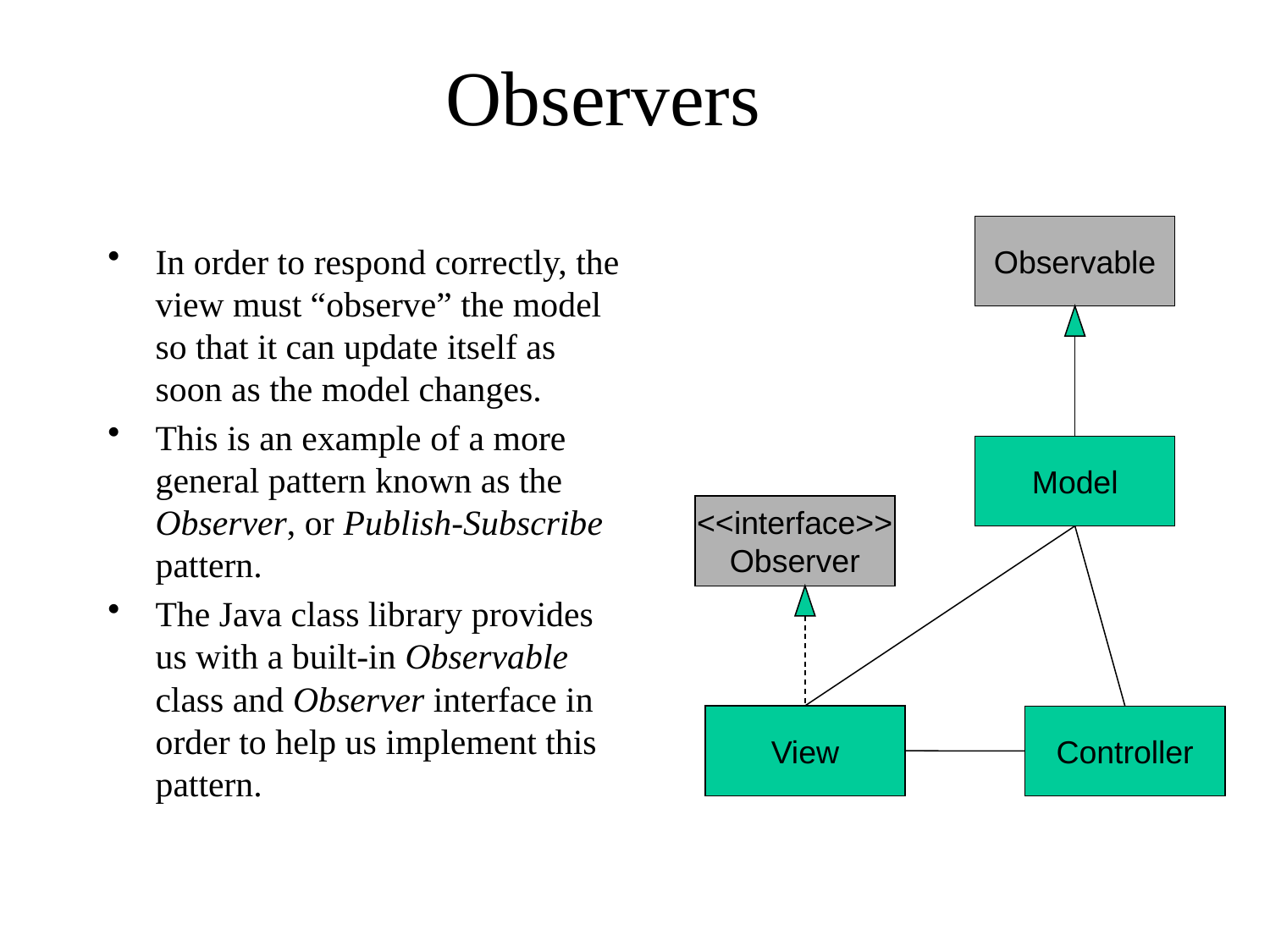

# Observers
Observable
In order to respond correctly, the view must “observe” the model so that it can update itself as soon as the model changes.
This is an example of a more general pattern known as the Observer, or Publish-Subscribe pattern.
The Java class library provides us with a built-in Observable class and Observer interface in order to help us implement this pattern.

Model
<<interface>>
Observer

View
Controller